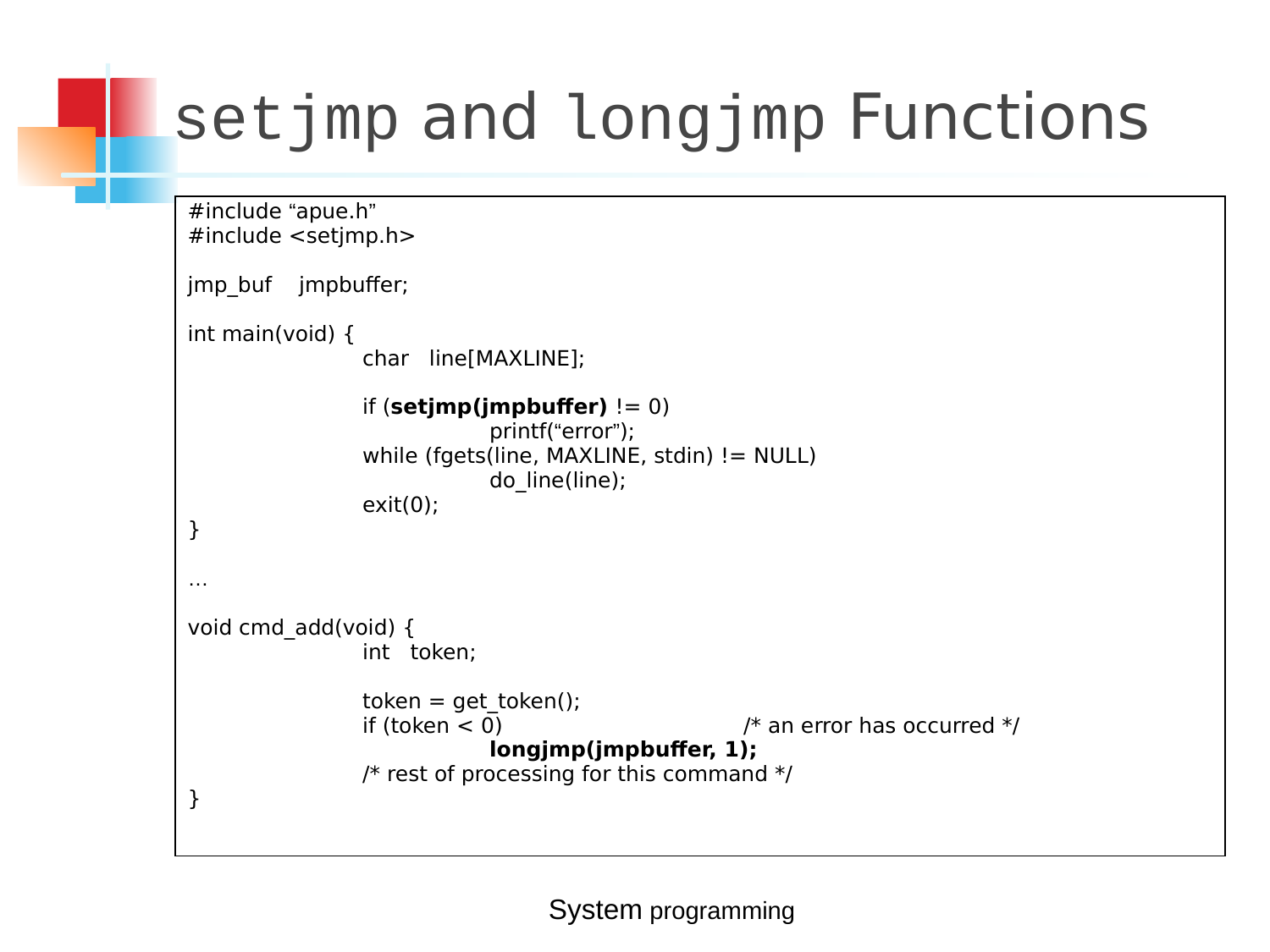

setjmp and longjmp Functions
#include “apue.h”
#include <setjmp.h>

jmp_buf    jmpbuffer;

int main(void) {
		char   line[MAXLINE];

		if (setjmp(jmpbuffer) != 0)
			printf(“error”);
		while (fgets(line, MAXLINE, stdin) != NULL)
			do_line(line);
		exit(0);
}

…

void cmd_add(void) {
		int   token;

		token = get_token();
		if (token < 0)		/* an error has occurred */
			longjmp(jmpbuffer, 1);
		/* rest of processing for this command */
}